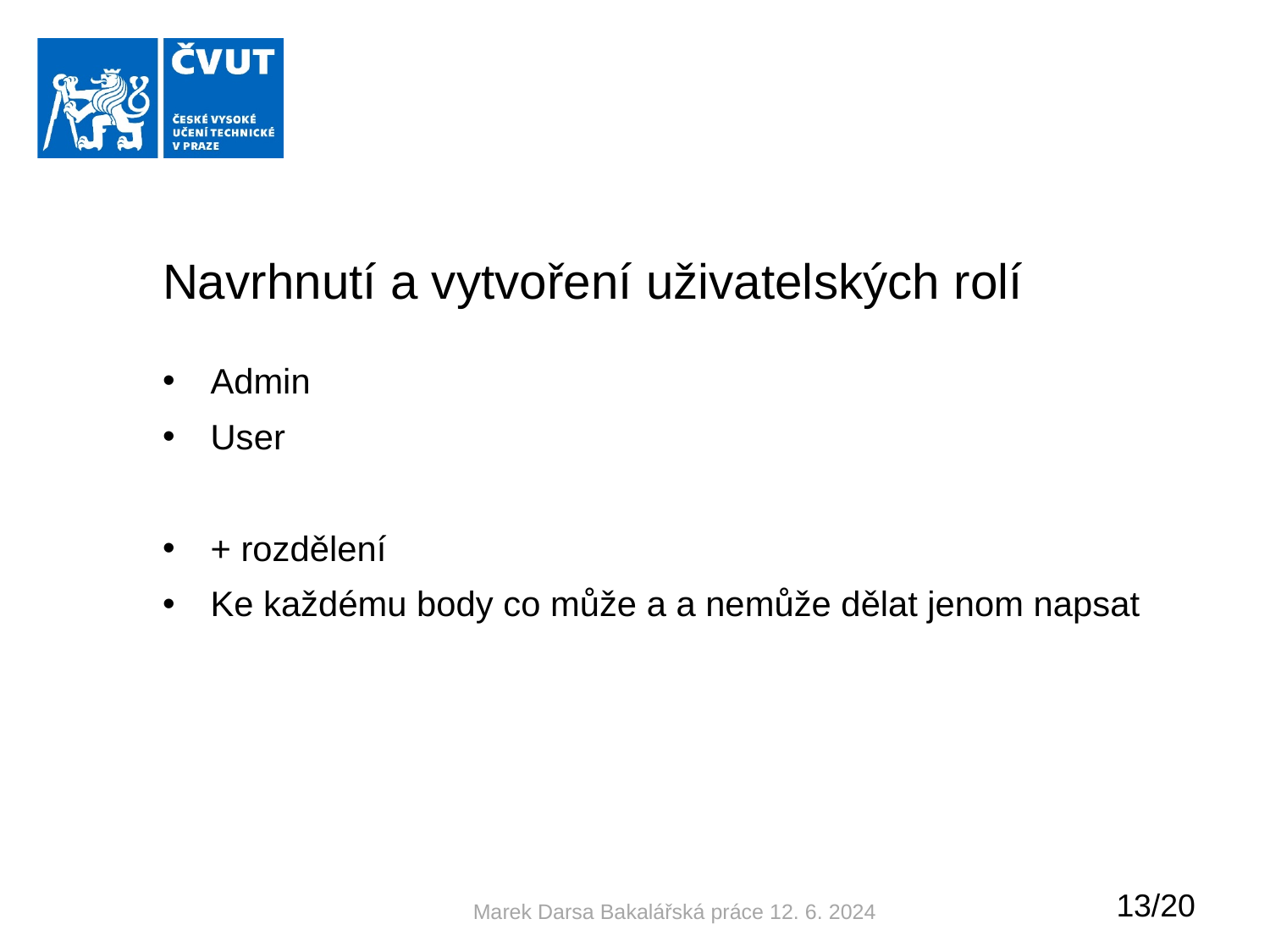

# Navrhnutí a vytvoření uživatelských rolí
Admin
User

+ rozdělení
Ke každému body co může a a nemůže dělat jenom napsat